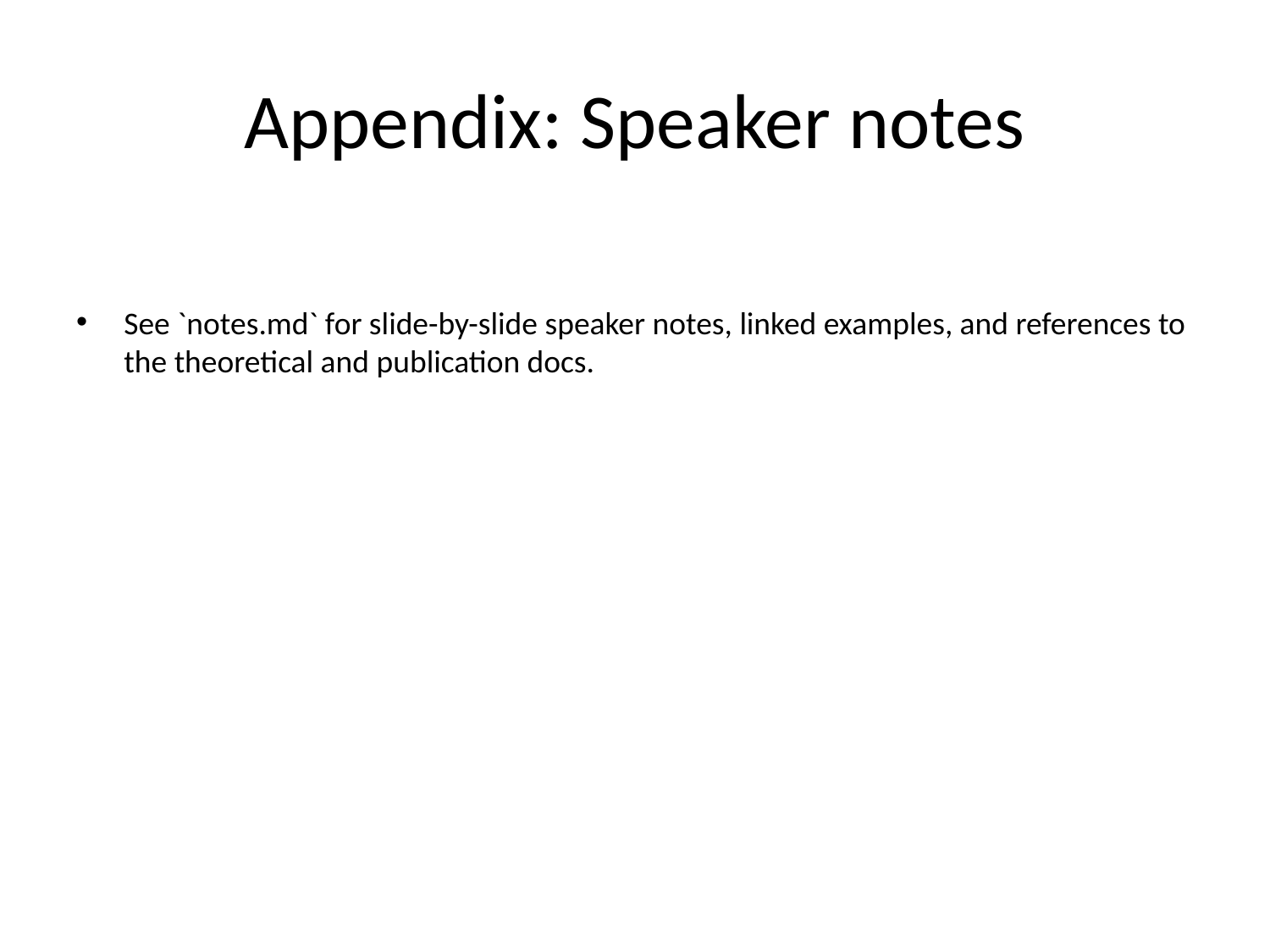

# Appendix: Speaker notes

See `notes.md` for slide-by-slide speaker notes, linked examples, and references to the theoretical and publication docs.